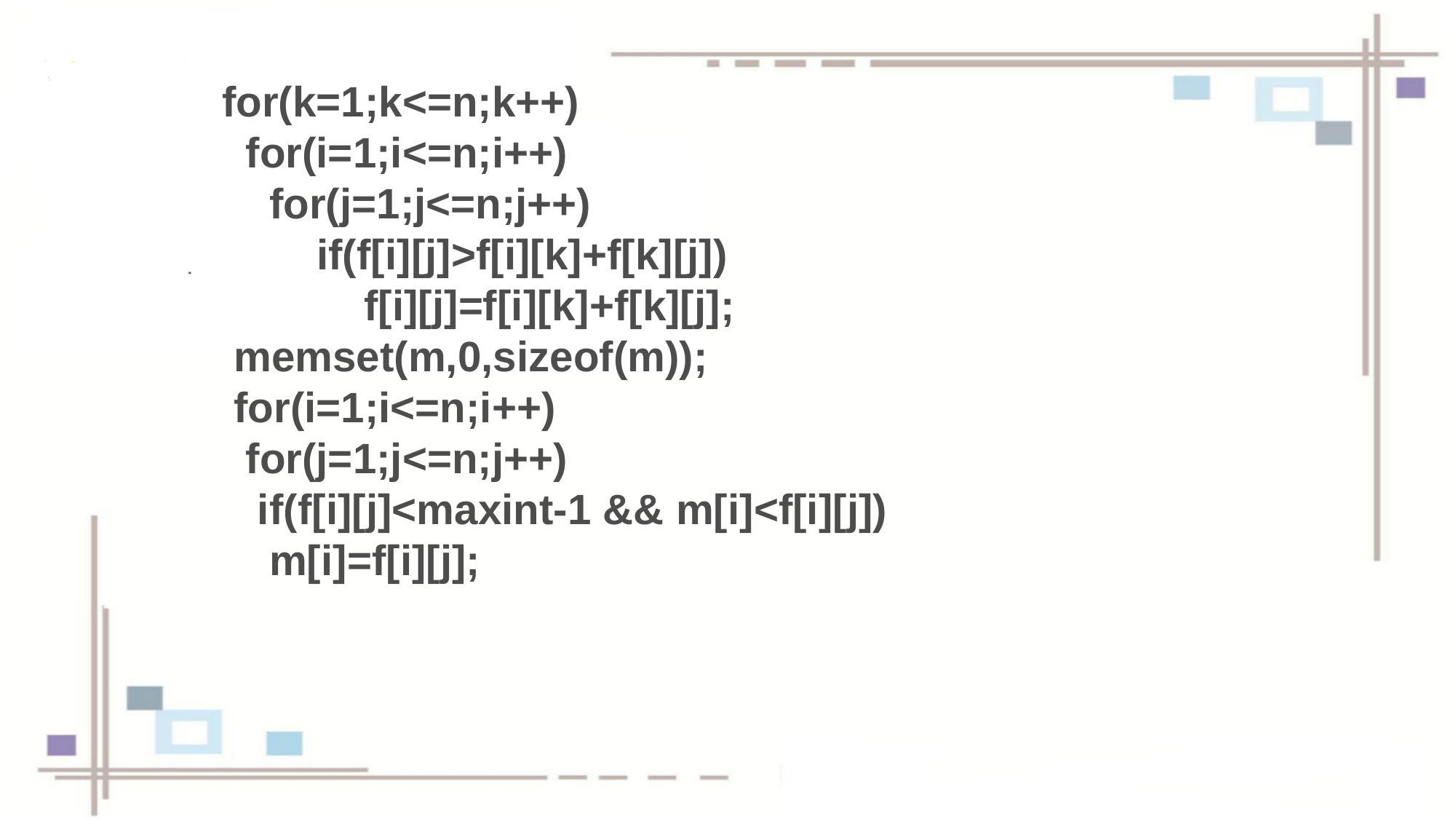

for(k=1;k<=n;k++)
    for(i=1;i<=n;i++)
      for(j=1;j<=n;j++)
          if(f[i][j]>f[i][k]+f[k][j])
              f[i][j]=f[i][k]+f[k][j];
   memset(m,0,sizeof(m));
   for(i=1;i<=n;i++)
    for(j=1;j<=n;j++)
     if(f[i][j]<maxint-1 && m[i]<f[i][j])
      m[i]=f[i][j];